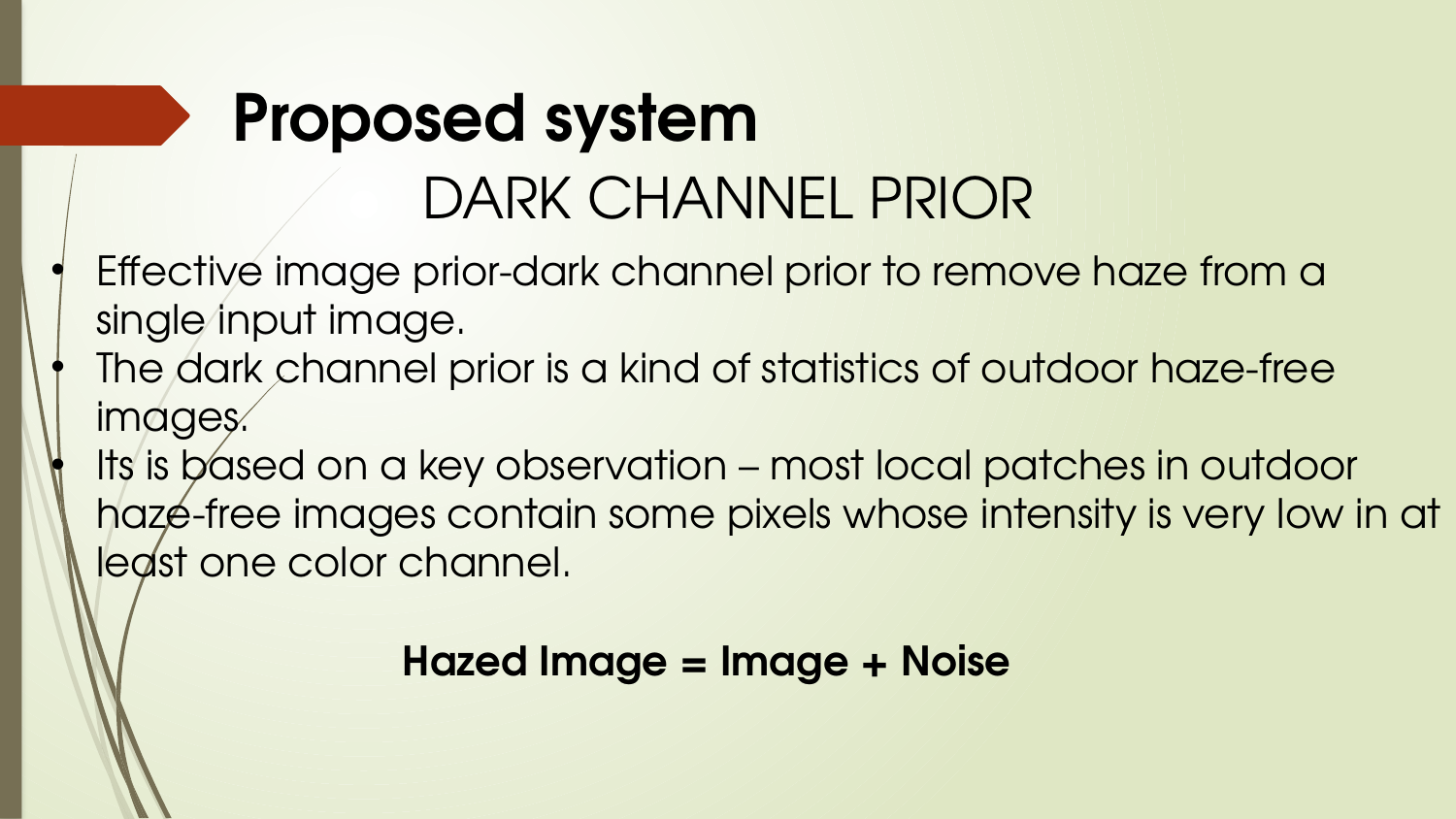

Proposed system
DARK CHANNEL PRIOR
Effective image prior-dark channel prior to remove haze from a single input image.
The dark channel prior is a kind of statistics of outdoor haze-free images.
Its is based on a key observation – most local patches in outdoor haze-free images contain some pixels whose intensity is very low in at least one color channel.
Hazed Image = Image + Noise